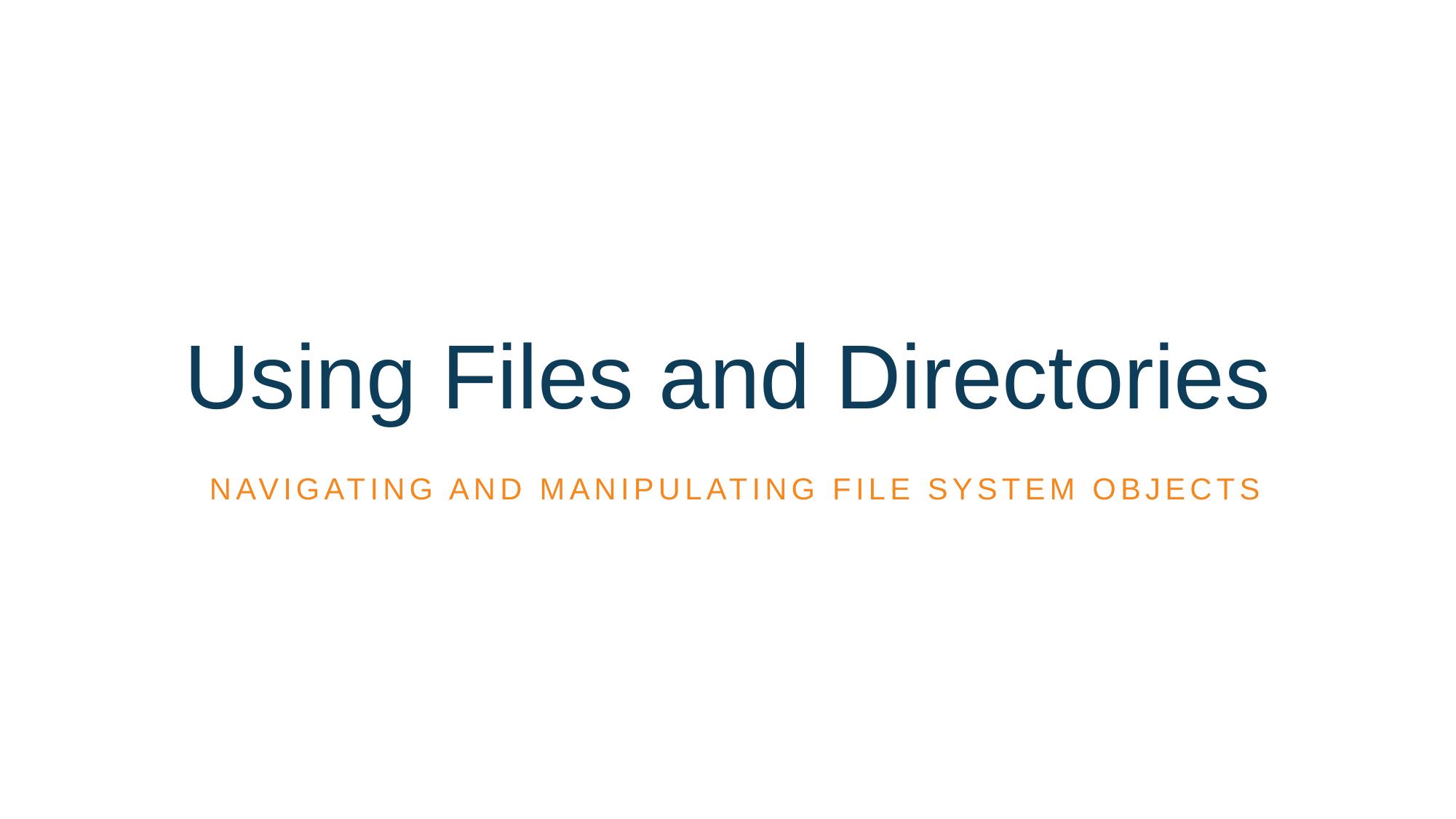

# Using Files and Directories
navigating and manipulating file system objects